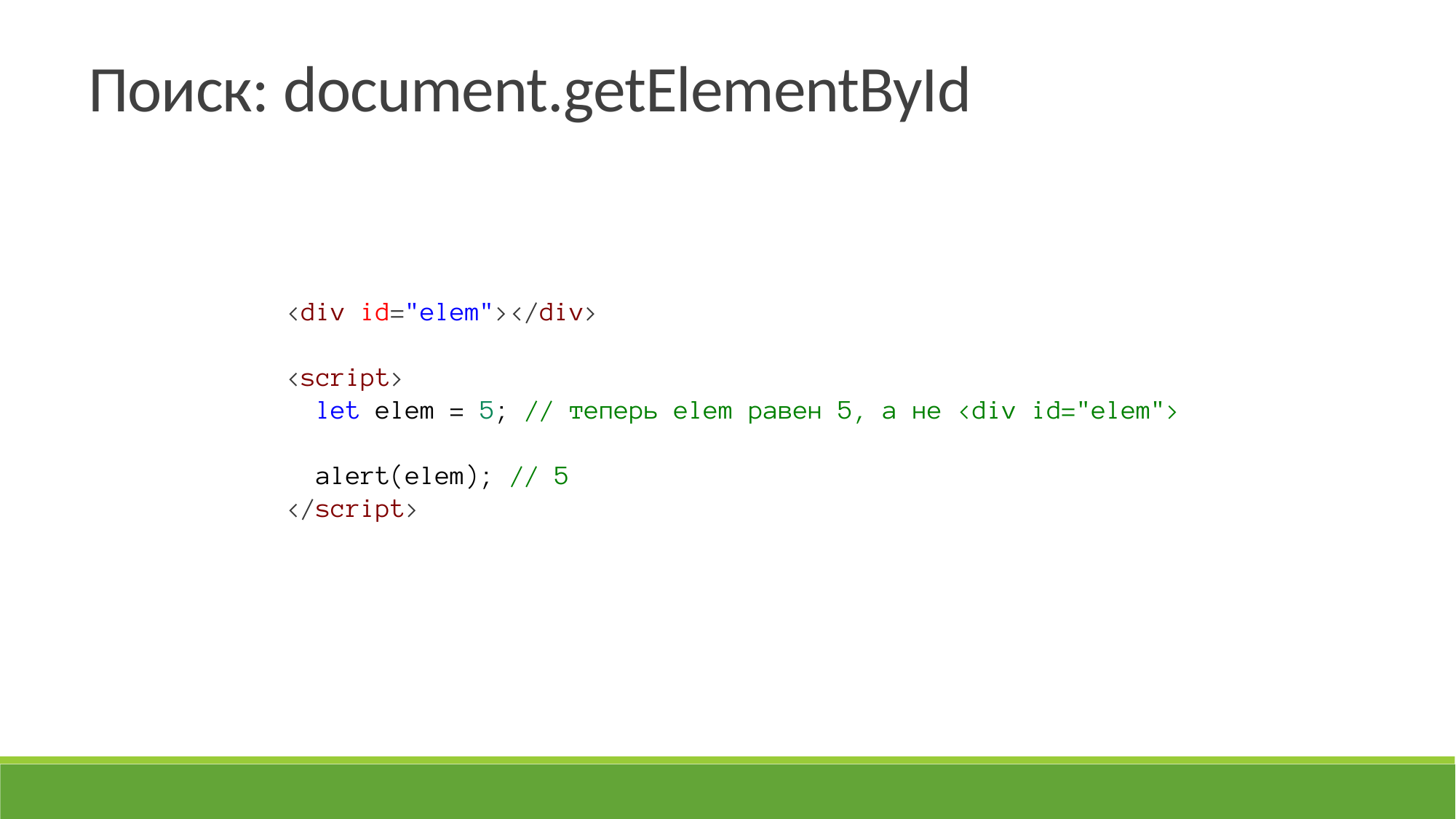

Поиск: document.getElementById
<div id="elem"></div>
<script>
  let elem = 5; // теперь elem равен 5, а не <div id="elem">
  alert(elem); // 5
</script>